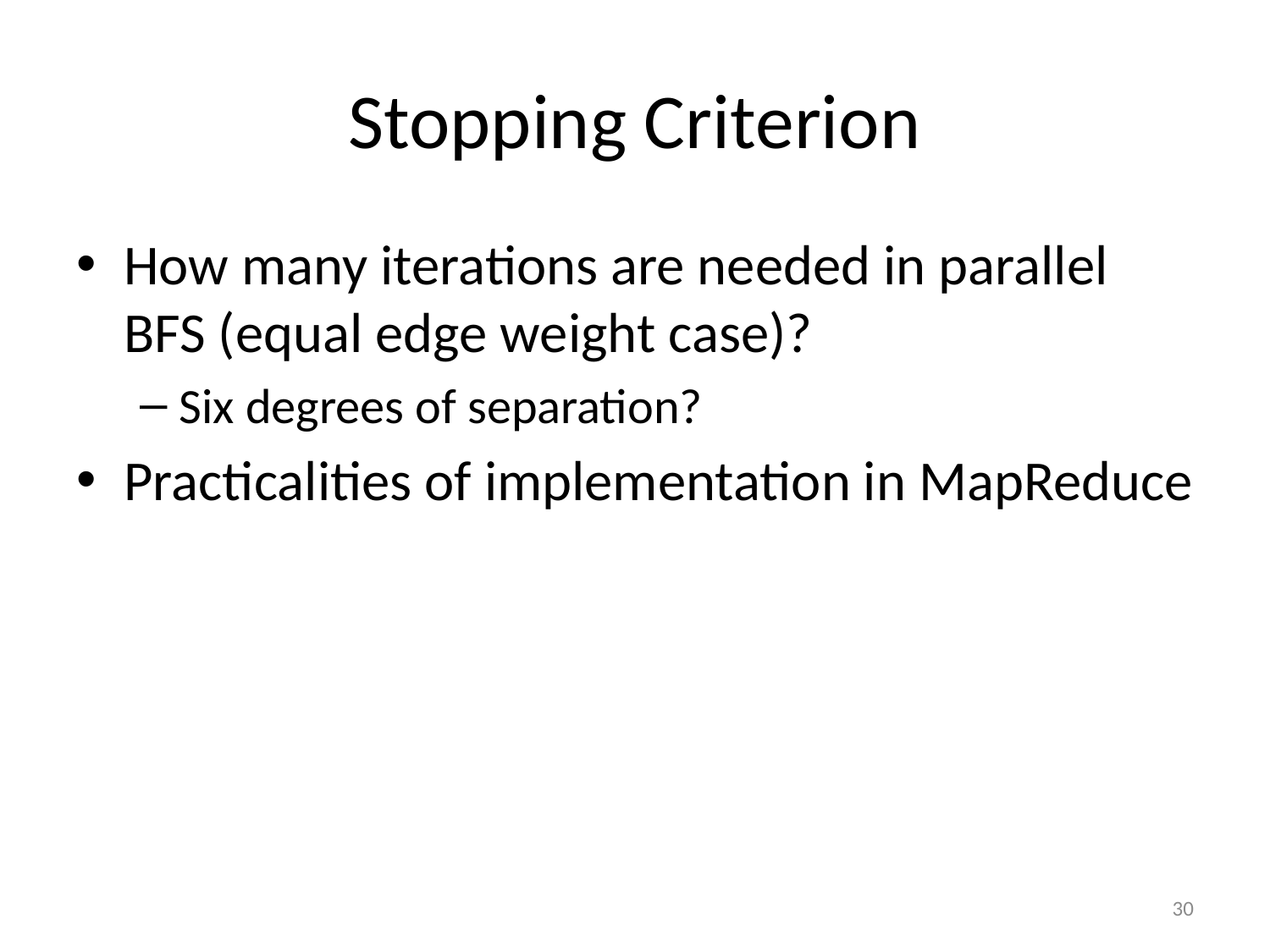

# Stopping Criterion
How many iterations are needed in parallel BFS (equal edge weight case)?
Six degrees of separation?
Practicalities of implementation in MapReduce

30